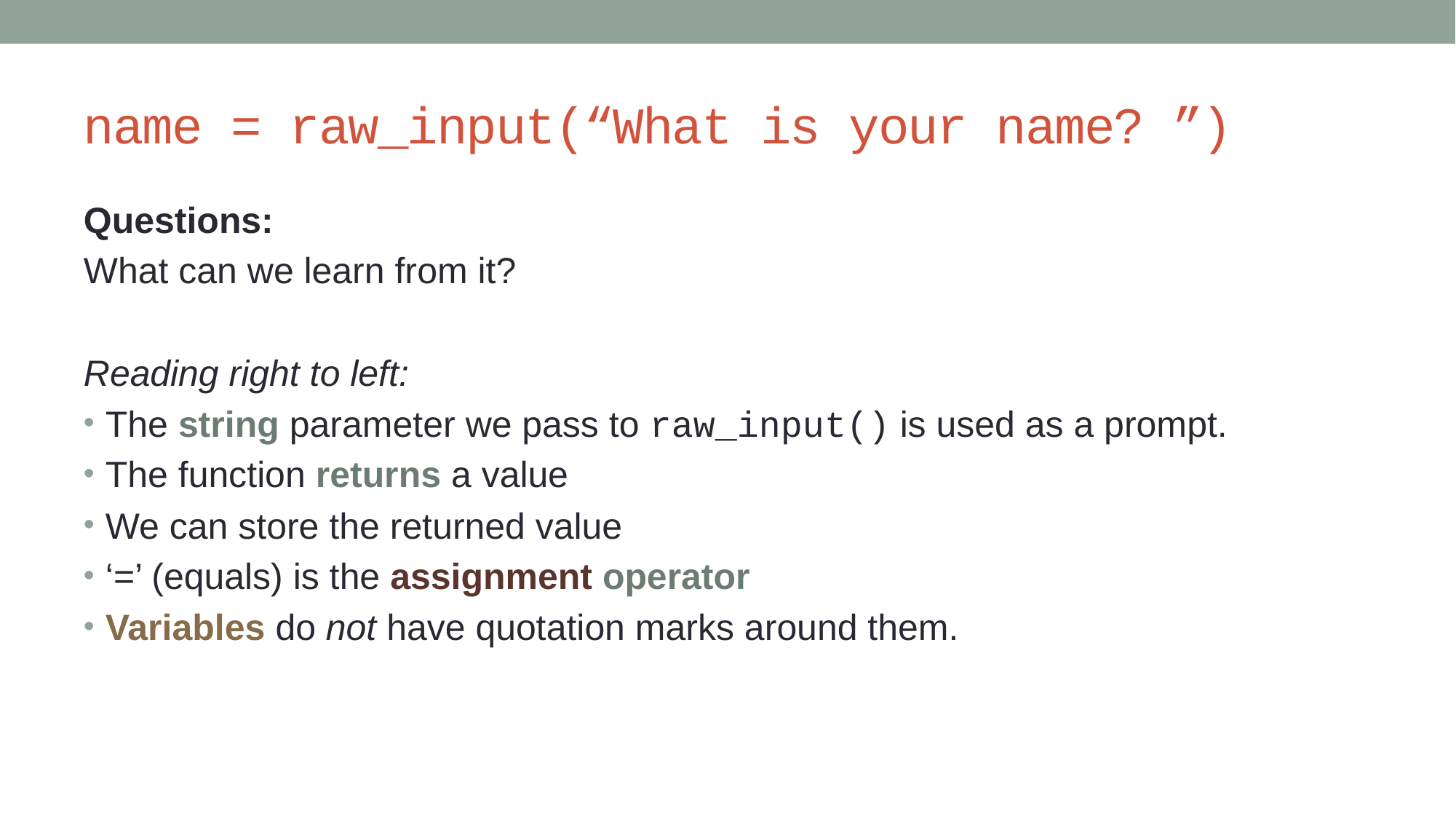

# name = raw_input(“What is your name? ”)
Questions:
What can we learn from it?

Reading right to left:
The string parameter we pass to raw_input() is used as a prompt.
The function returns a value
We can store the returned value
‘=’ (equals) is the assignment operator
Variables do not have quotation marks around them.